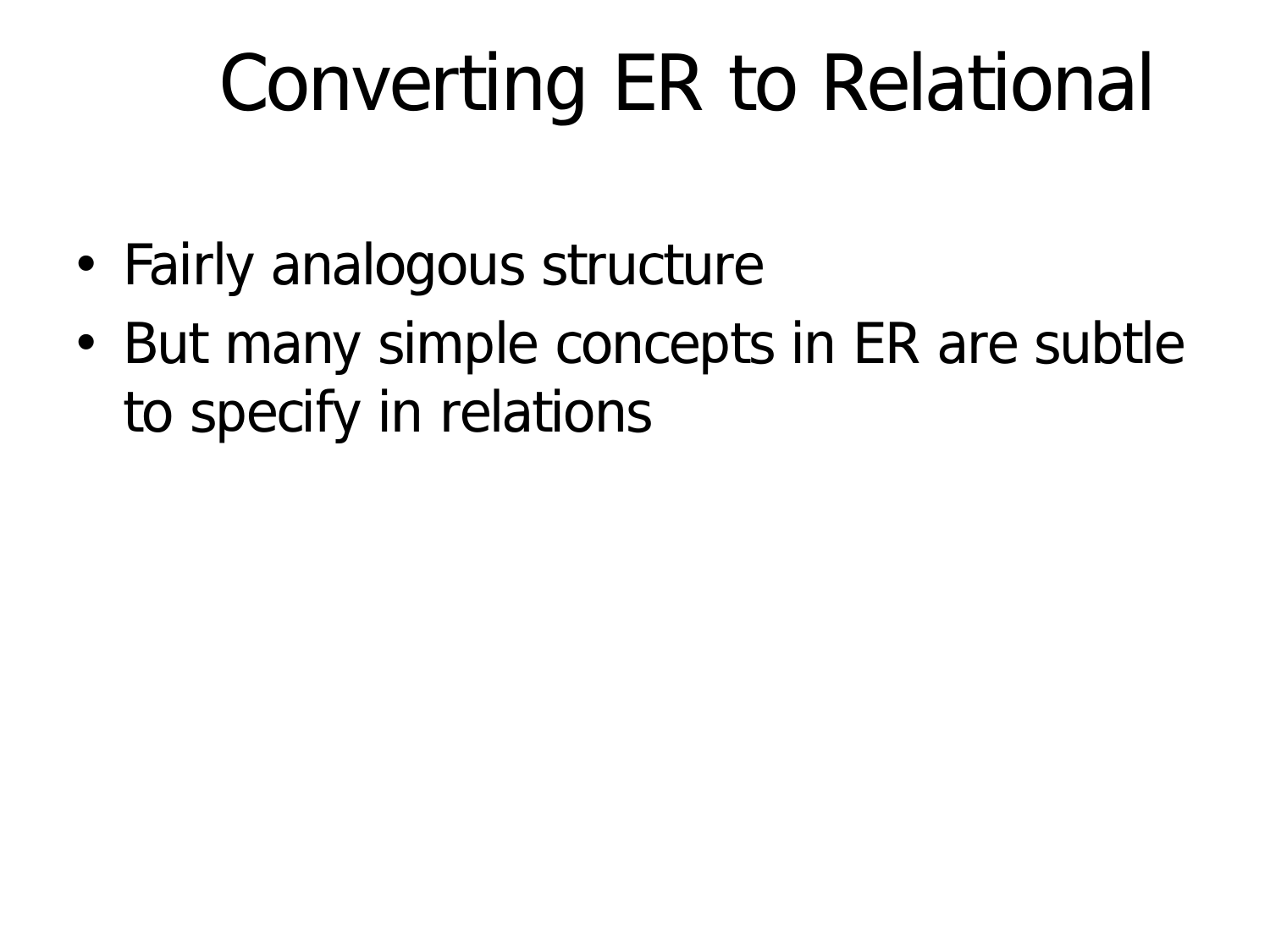

# Converting ER to Relational
Fairly analogous structure
But many simple concepts in ER are subtle to specify in relations